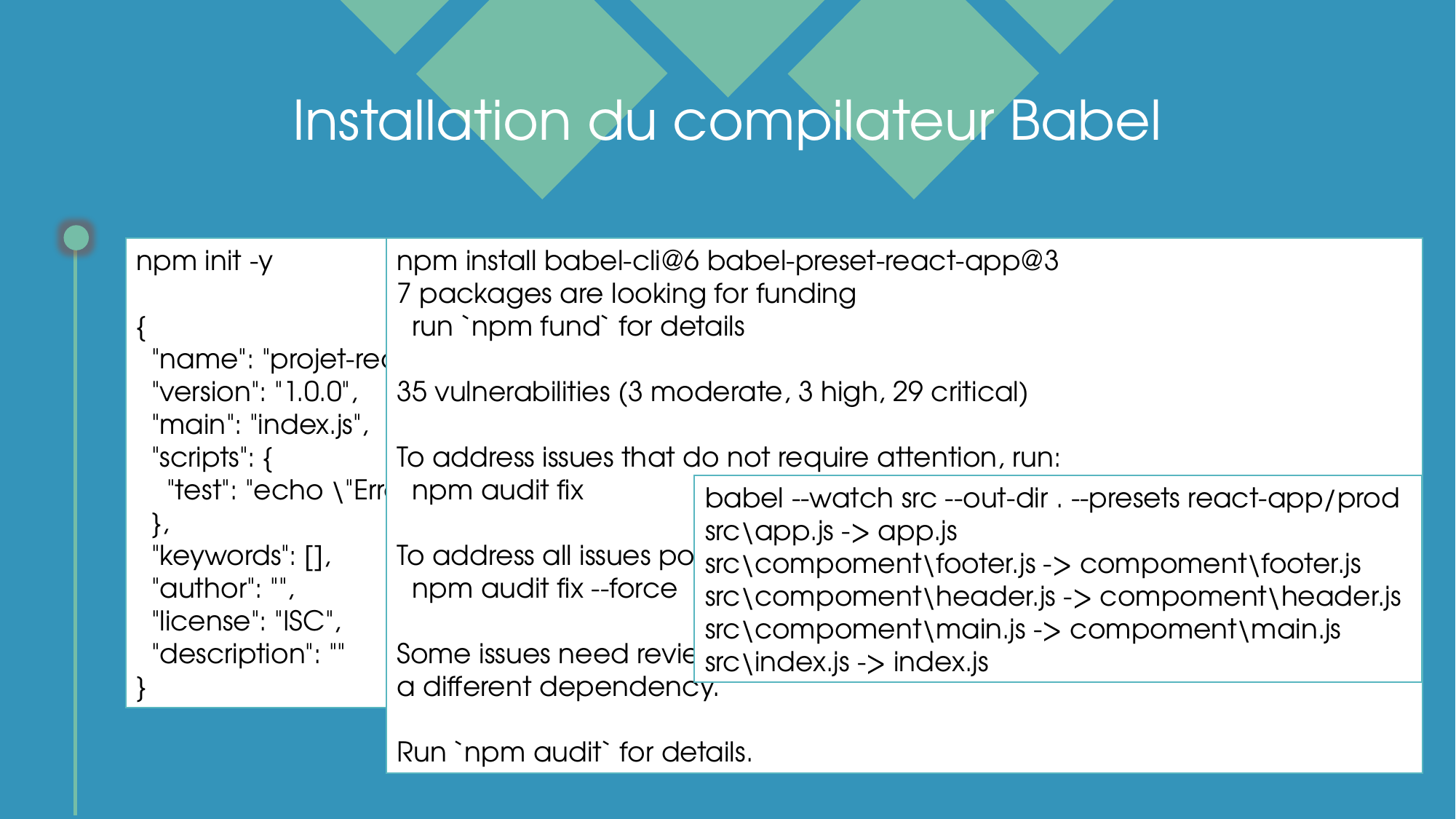

# Installation du compilateur Babel
npm init -y

{
  "name": "projet-react",
  "version": "1.0.0",
  "main": "index.js",
  "scripts": {
    "test": "echo \"Error: no test specified\" && exit 1"
  },
  "keywords": [],
  "author": "",
  "license": "ISC",
  "description": ""
}
npm install babel-cli@6 babel-preset-react-app@3
7 packages are looking for funding
  run `npm fund` for details

35 vulnerabilities (3 moderate, 3 high, 29 critical)

To address issues that do not require attention, run:
  npm audit fix

To address all issues possible (including breaking changes), run:
  npm audit fix --force

Some issues need review, and may require choosing
a different dependency.

Run `npm audit` for details.
babel --watch src --out-dir . --presets react-app/prod
src\app.js -> app.js
src\compoment\footer.js -> compoment\footer.js
src\compoment\header.js -> compoment\header.js
src\compoment\main.js -> compoment\main.js
src\index.js -> index.js